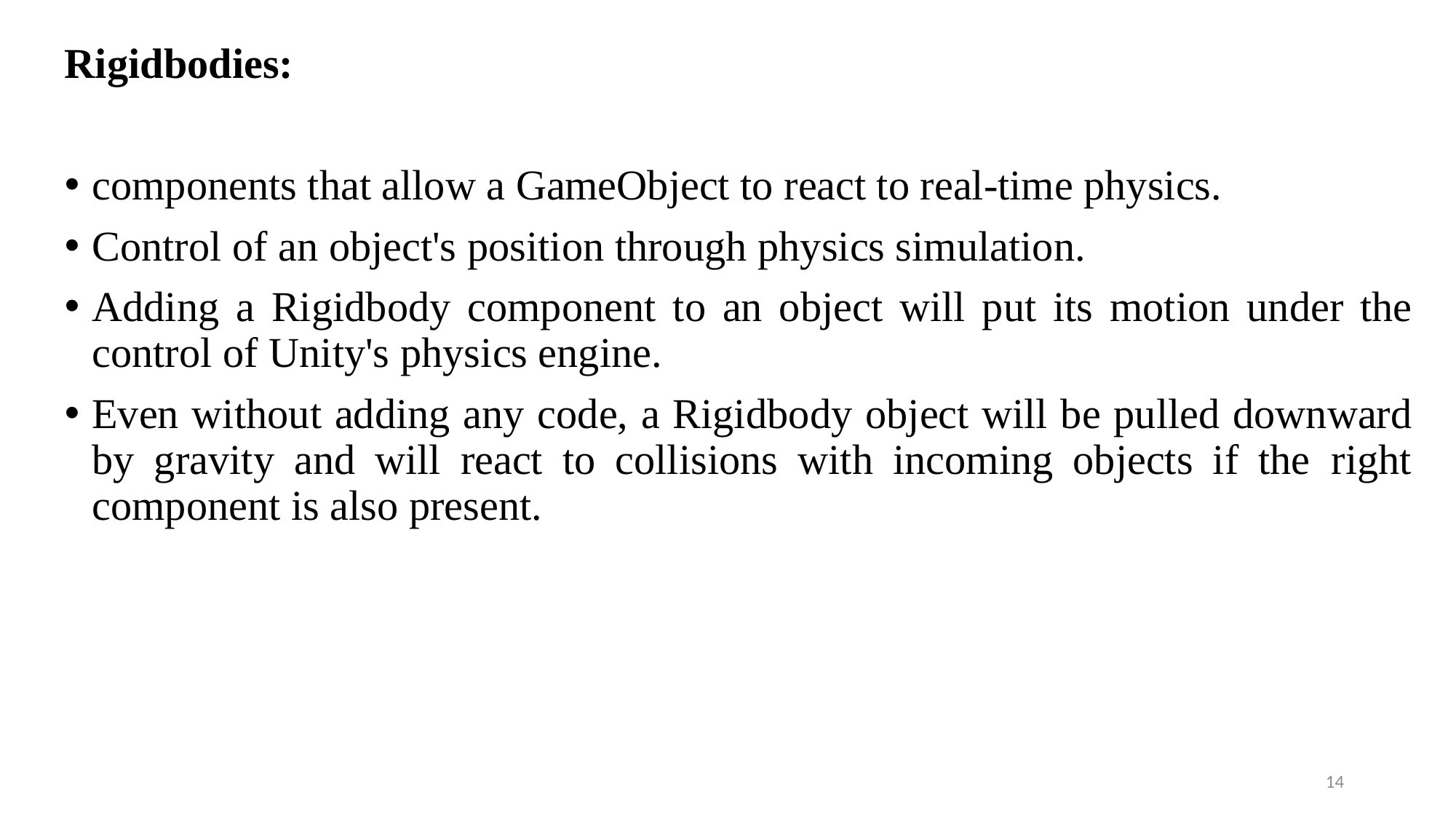

Rigidbodies:

components that allow a GameObject to react to real-time physics.
Control of an object's position through physics simulation.
Adding a Rigidbody component to an object will put its motion under the control of Unity's physics engine.
Even without adding any code, a Rigidbody object will be pulled downward by gravity and will react to collisions with incoming objects if the  right component is also present.

14